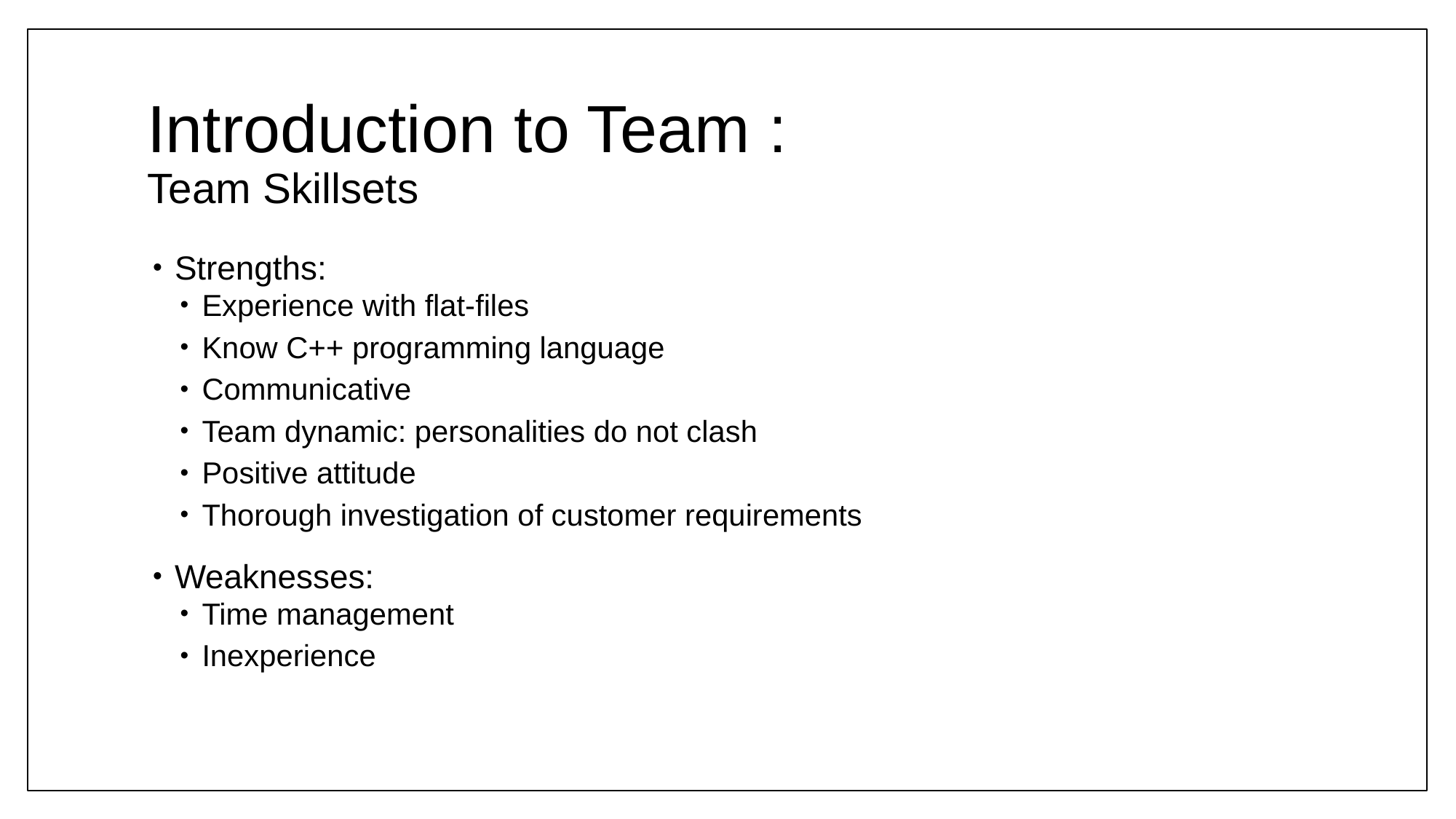

# Introduction to Team : Team Skillsets
Strengths:
Experience with flat-files
Know C++ programming language
Communicative
Team dynamic: personalities do not clash
Positive attitude
Thorough investigation of customer requirements
Weaknesses:
Time management
Inexperience